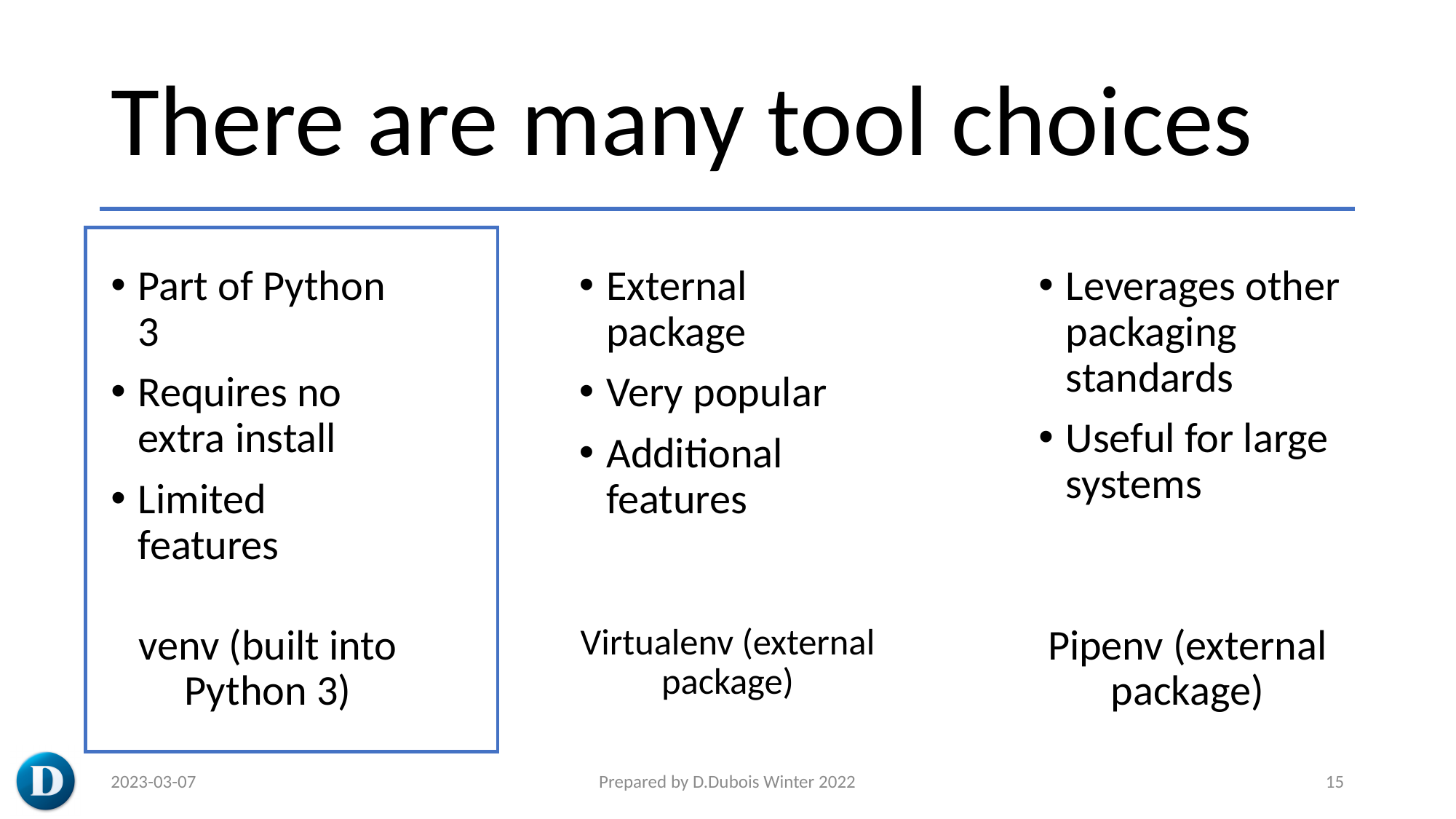

# There are many tool choices

Part of Python 3
Requires no extra install
Limited features
External package
Very popular
Additional features
Leverages other packaging standards
Useful for large systems
Pipenv (external package)
Virtualenv (external package)
venv (built into Python 3)
2023-03-07
Prepared by D.Dubois Winter 2022
15